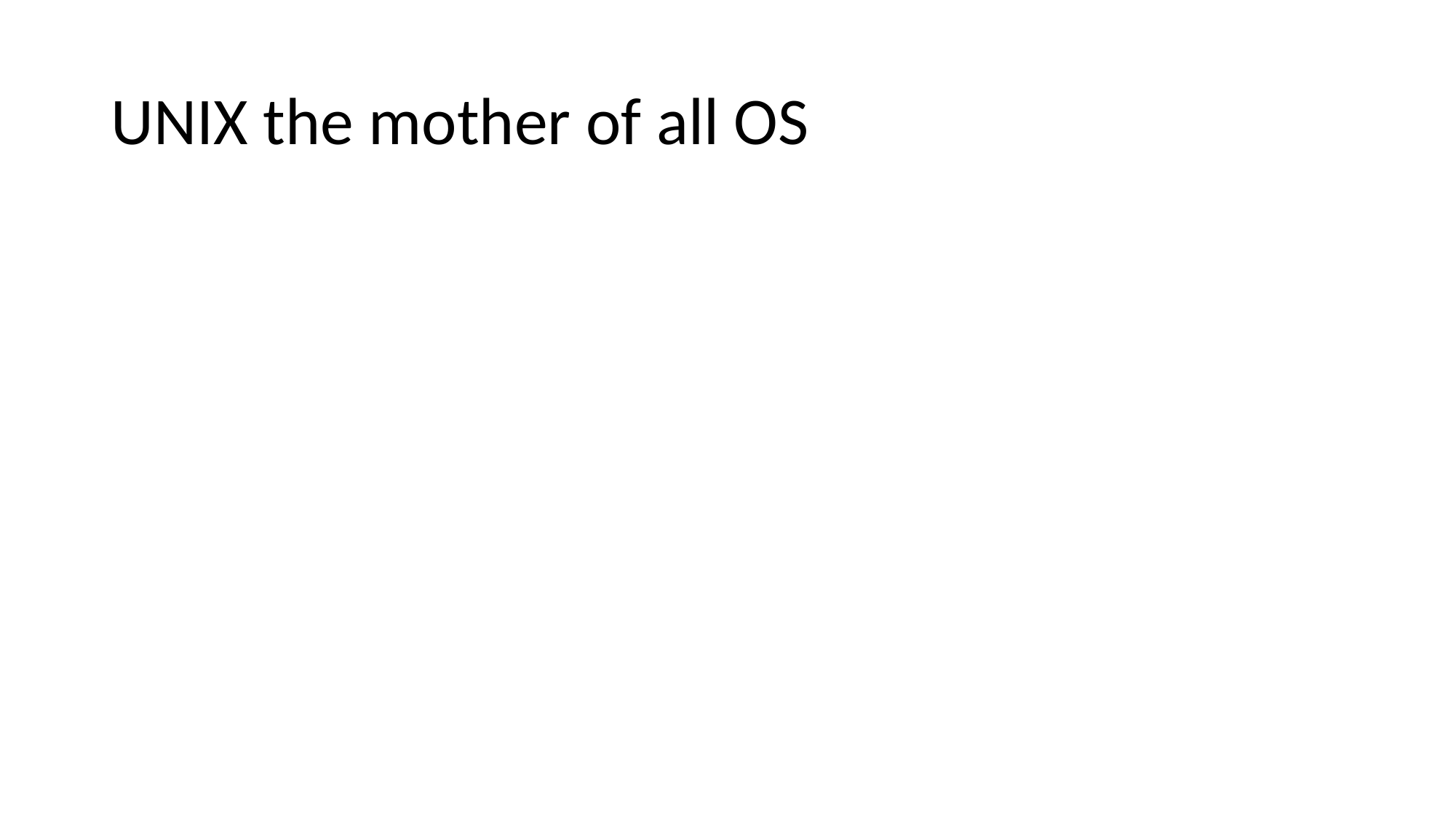

# UNIX the mother of all OS